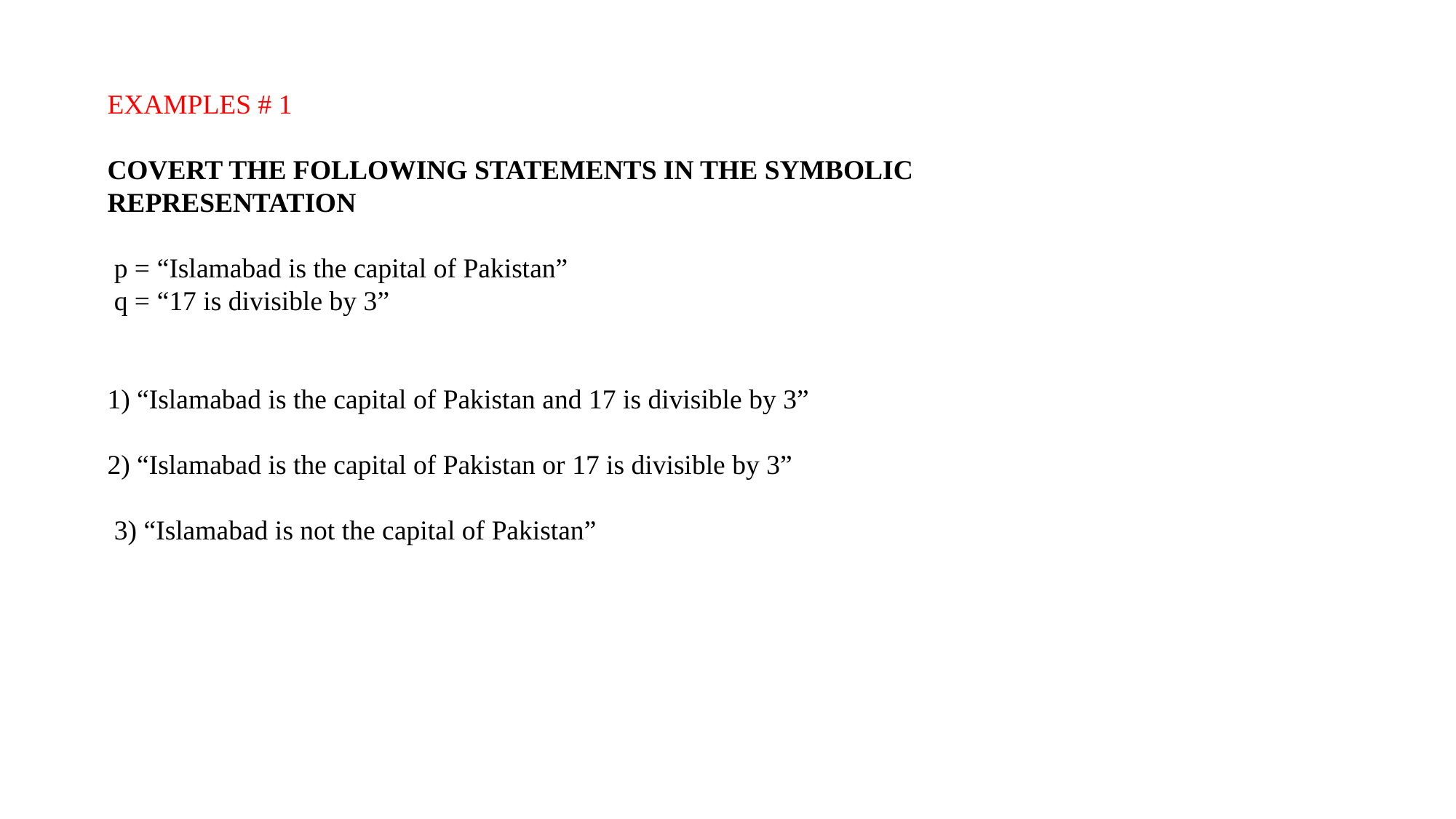

EXAMPLES # 1

COVERT THE FOLLOWING STATEMENTS IN THE SYMBOLIC REPRESENTATION

 p = “Islamabad is the capital of Pakistan”
 q = “17 is divisible by 3”

1) “Islamabad is the capital of Pakistan and 17 is divisible by 3”

2) “Islamabad is the capital of Pakistan or 17 is divisible by 3”

 3) “Islamabad is not the capital of Pakistan”